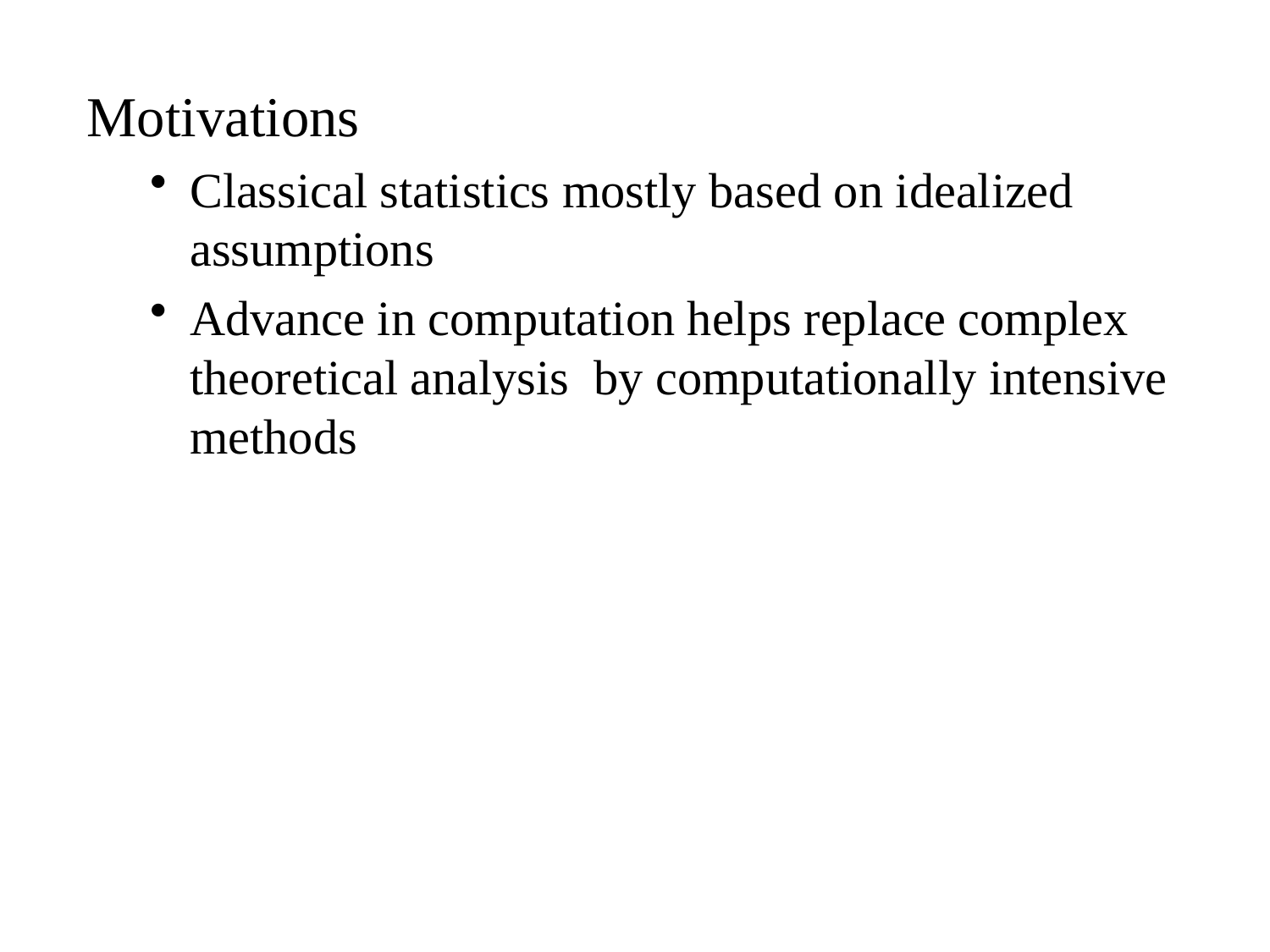

Motivations
Classical statistics mostly based on idealized assumptions
Advance in computation helps replace complex theoretical analysis  by computationally intensive  methods